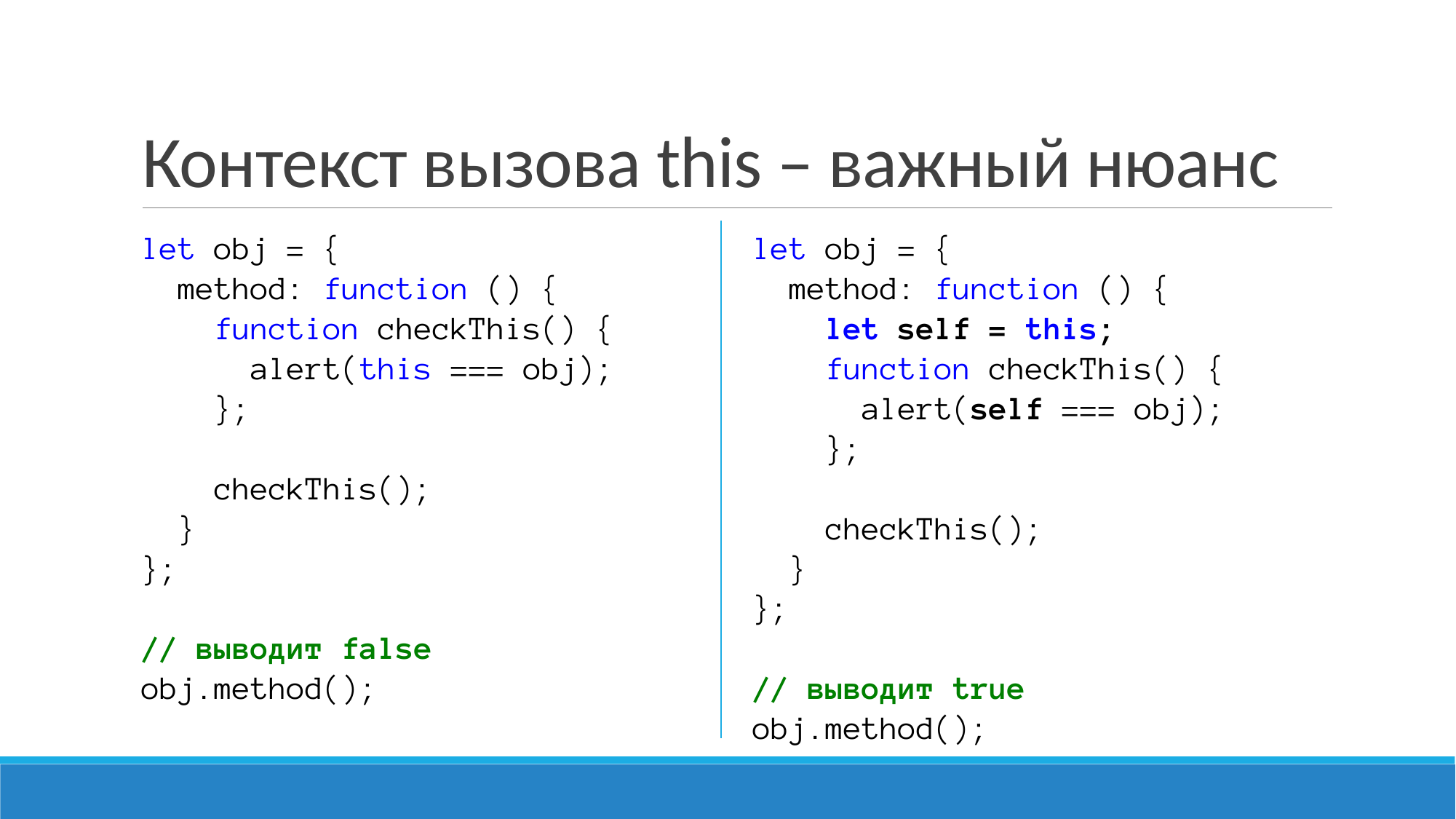

# Контекст вызова this – важный нюанс
let obj = {
  method: function () {
    function checkThis() {
      alert(this === obj);
    };

    checkThis();
  }
};

// выводит false
obj.method();
let obj = {
  method: function () {
    let self = this;
    function checkThis() {
      alert(self === obj);
    };

    checkThis();
  }
};

// выводит true
obj.method();